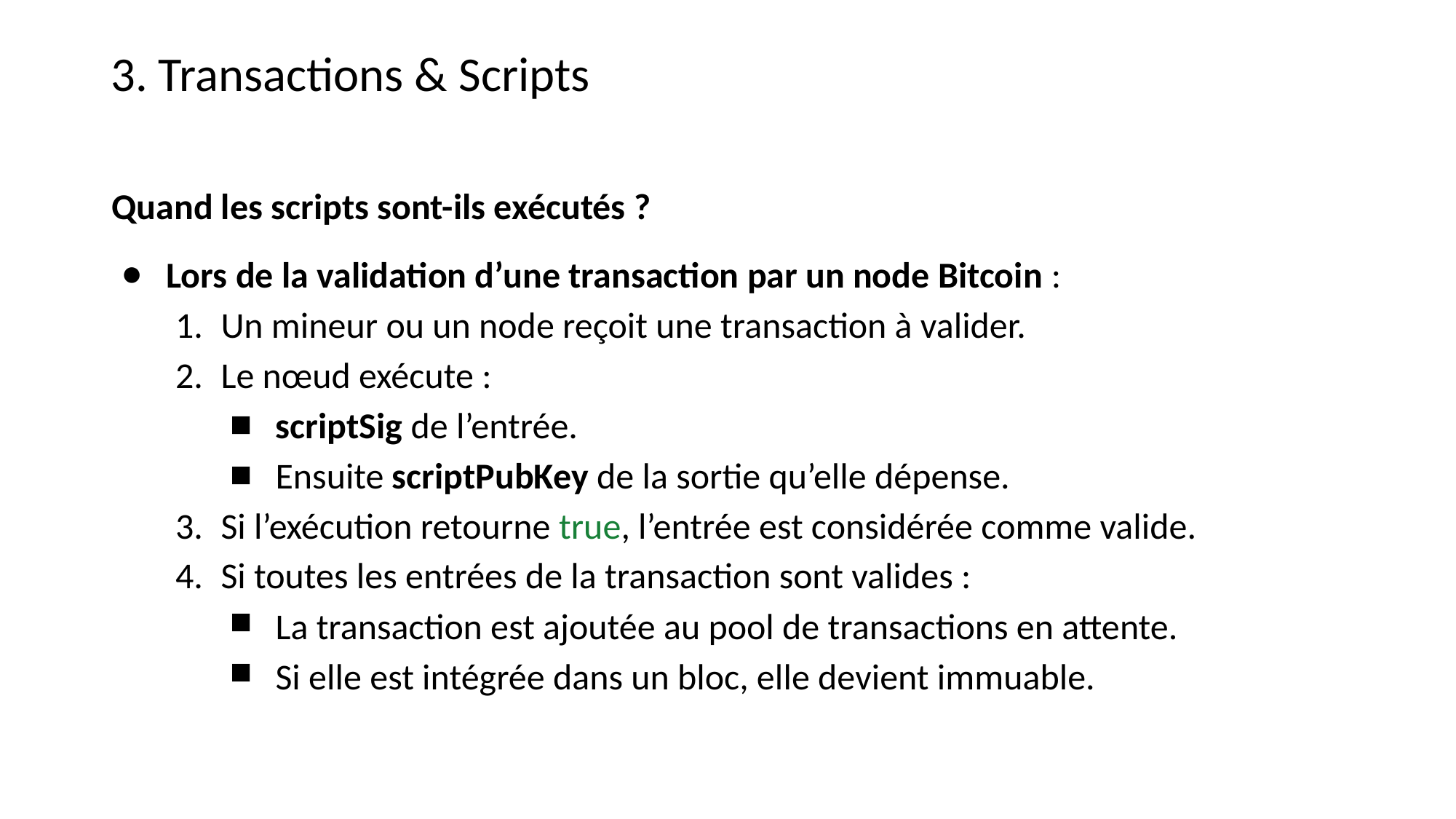

3. Transactions & Scripts
Quand les scripts sont-ils exécutés ?
Lors de la validation d’une transaction par un node Bitcoin :
Un mineur ou un node reçoit une transaction à valider.
Le nœud exécute :
scriptSig de l’entrée.
Ensuite scriptPubKey de la sortie qu’elle dépense.
Si l’exécution retourne true, l’entrée est considérée comme valide.
Si toutes les entrées de la transaction sont valides :
La transaction est ajoutée au pool de transactions en attente.
Si elle est intégrée dans un bloc, elle devient immuable.